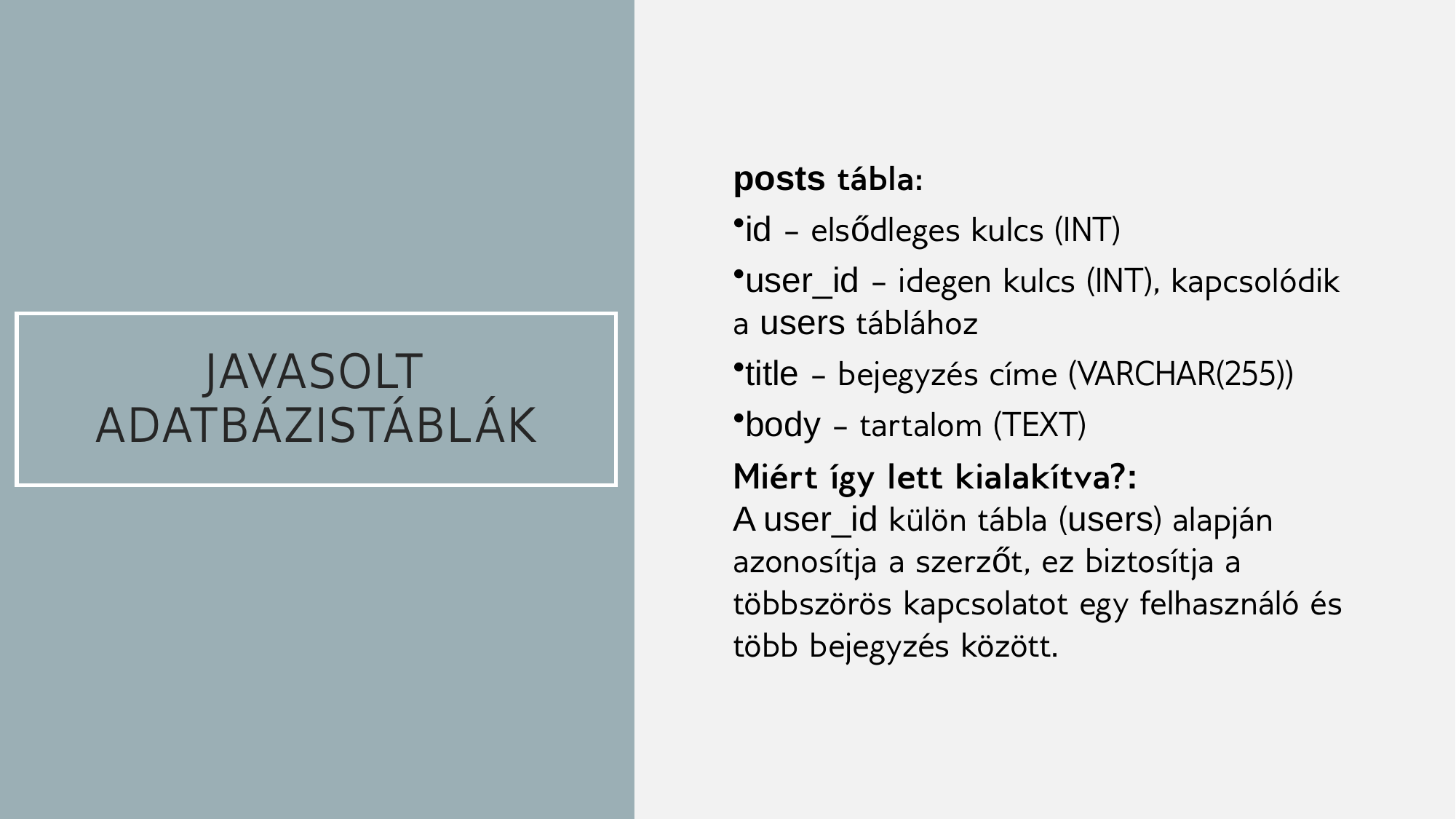

posts tábla:
id – elsődleges kulcs (INT)
user_id – idegen kulcs (INT), kapcsolódik a users táblához
title – bejegyzés címe (VARCHAR(255))
body – tartalom (TEXT)
Miért így lett kialakítva?:
A user_id külön tábla (users) alapján azonosítja a szerzőt, ez biztosítja a többszörös kapcsolatot egy felhasználó és több bejegyzés között.
# Javasolt adatbázistáblák